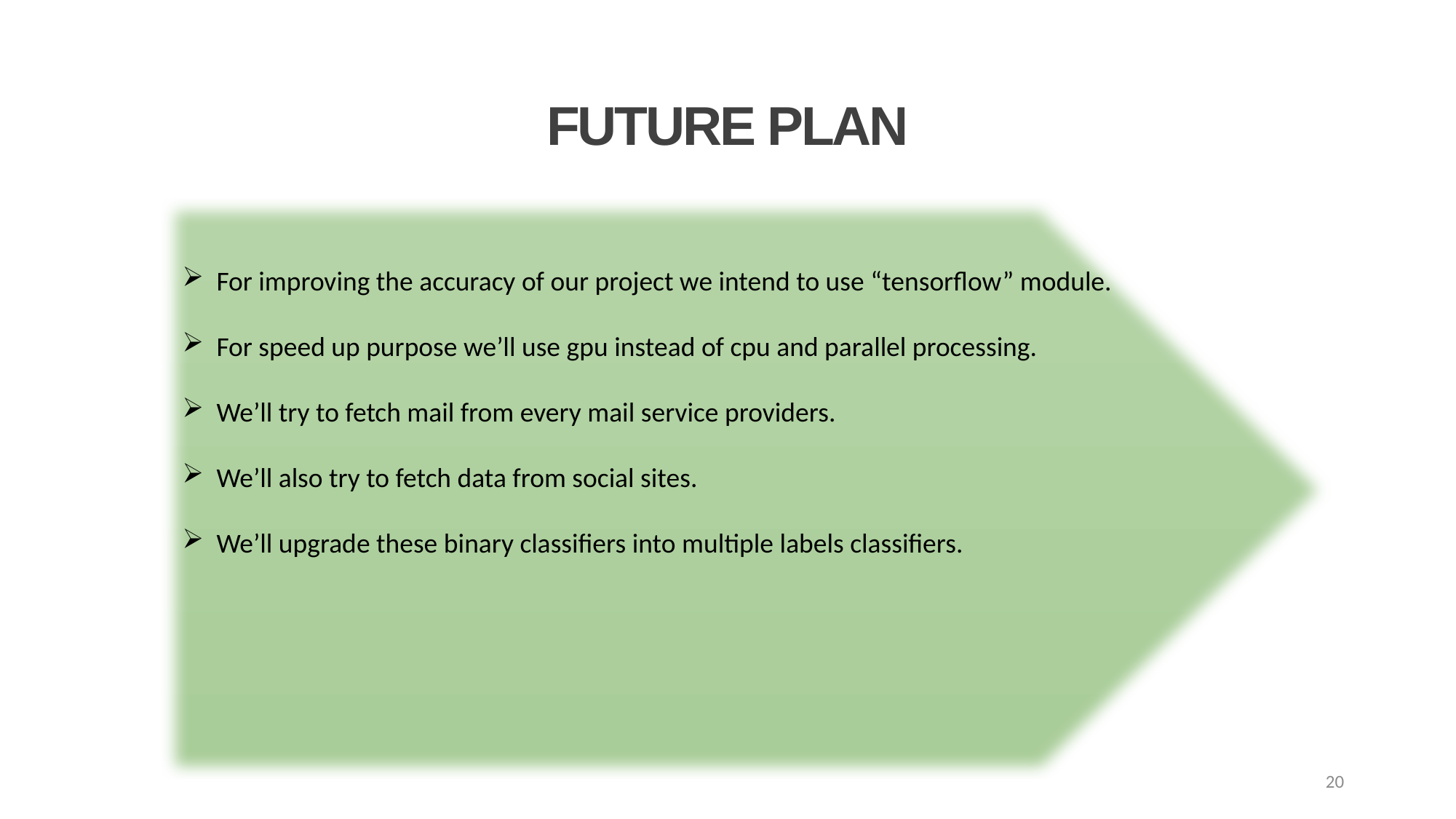

FUTURE PLAN

For improving the accuracy of our project we intend to use “tensorflow” module.

For speed up purpose we’ll use gpu instead of cpu and parallel processing.

We’ll try to fetch mail from every mail service providers.

We’ll also try to fetch data from social sites.

We’ll upgrade these binary classifiers into multiple labels classifiers.
20